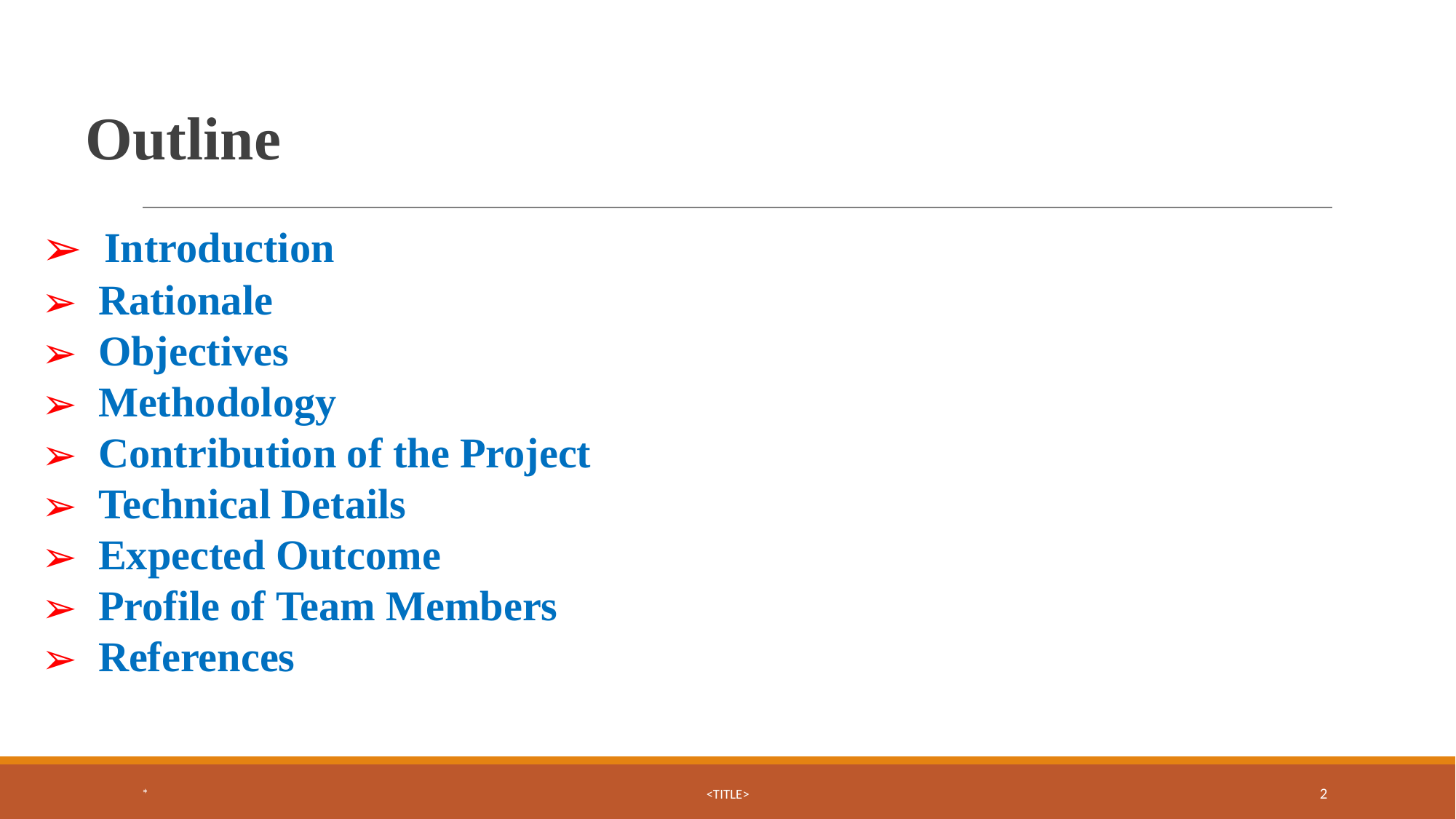

# Outline
  Introduction
  Rationale
  Objectives
  Methodology
  Contribution of the Project
  Technical Details
  Expected Outcome
  Profile of Team Members
  References

*
<TITLE>
2